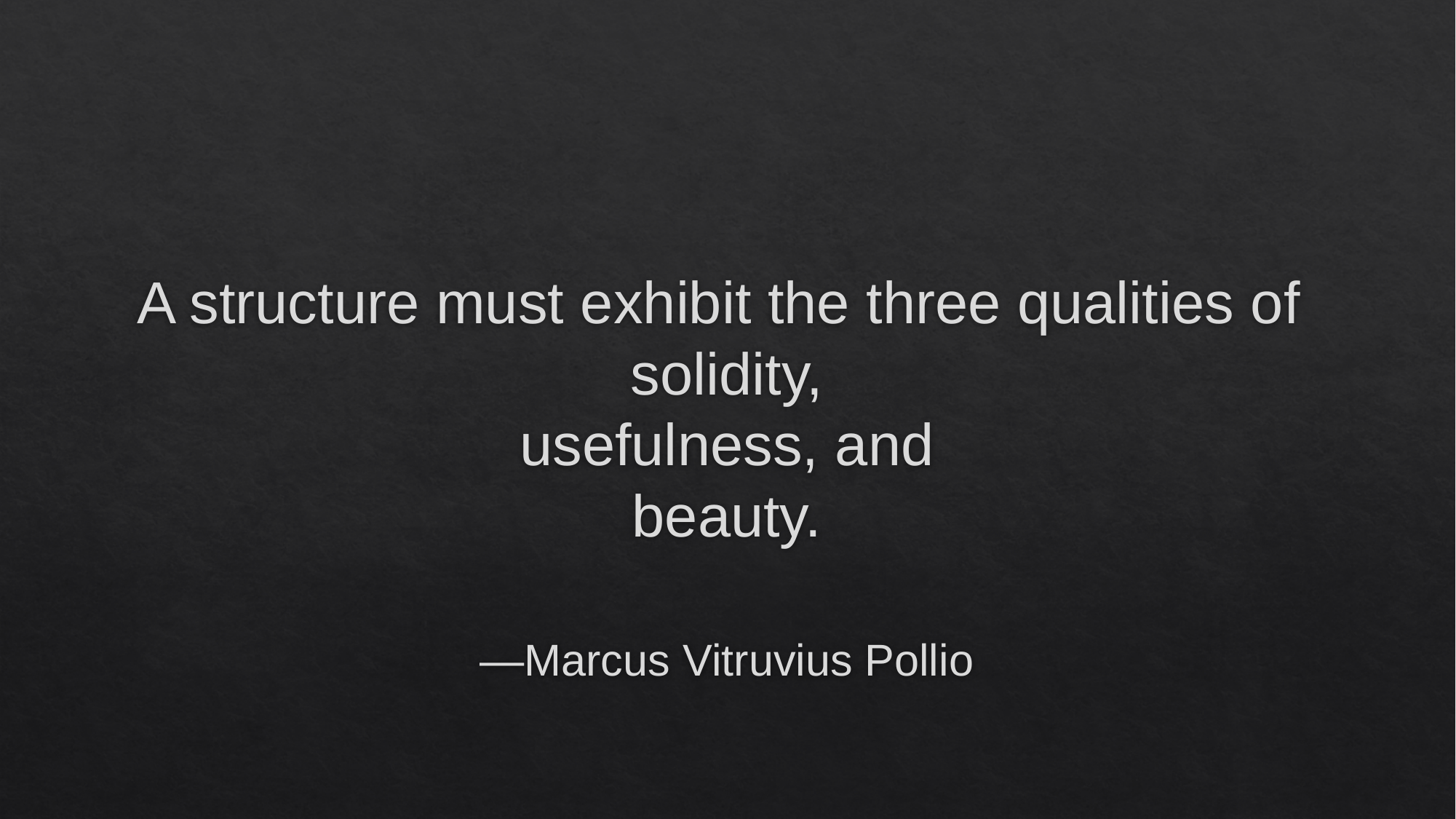

# A structure must exhibit the three qualities of solidity, usefulness, and beauty.

—Marcus Vitruvius Pollio